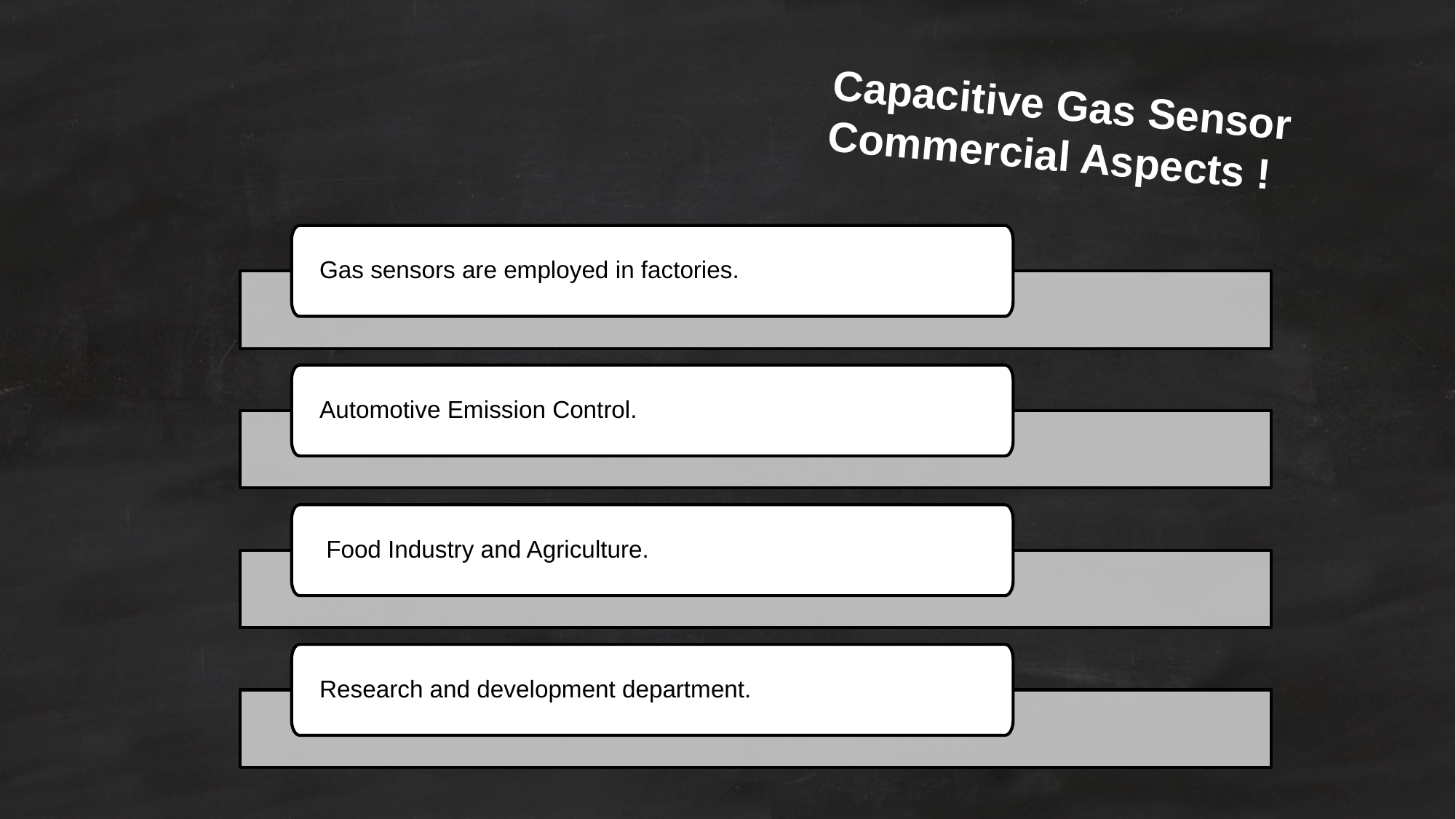

Capacitive Gas Sensor
Commercial Aspects !
Gas sensors are employed in factories.

Automotive Emission Control.

 Food Industry and Agriculture.

Research and development department.